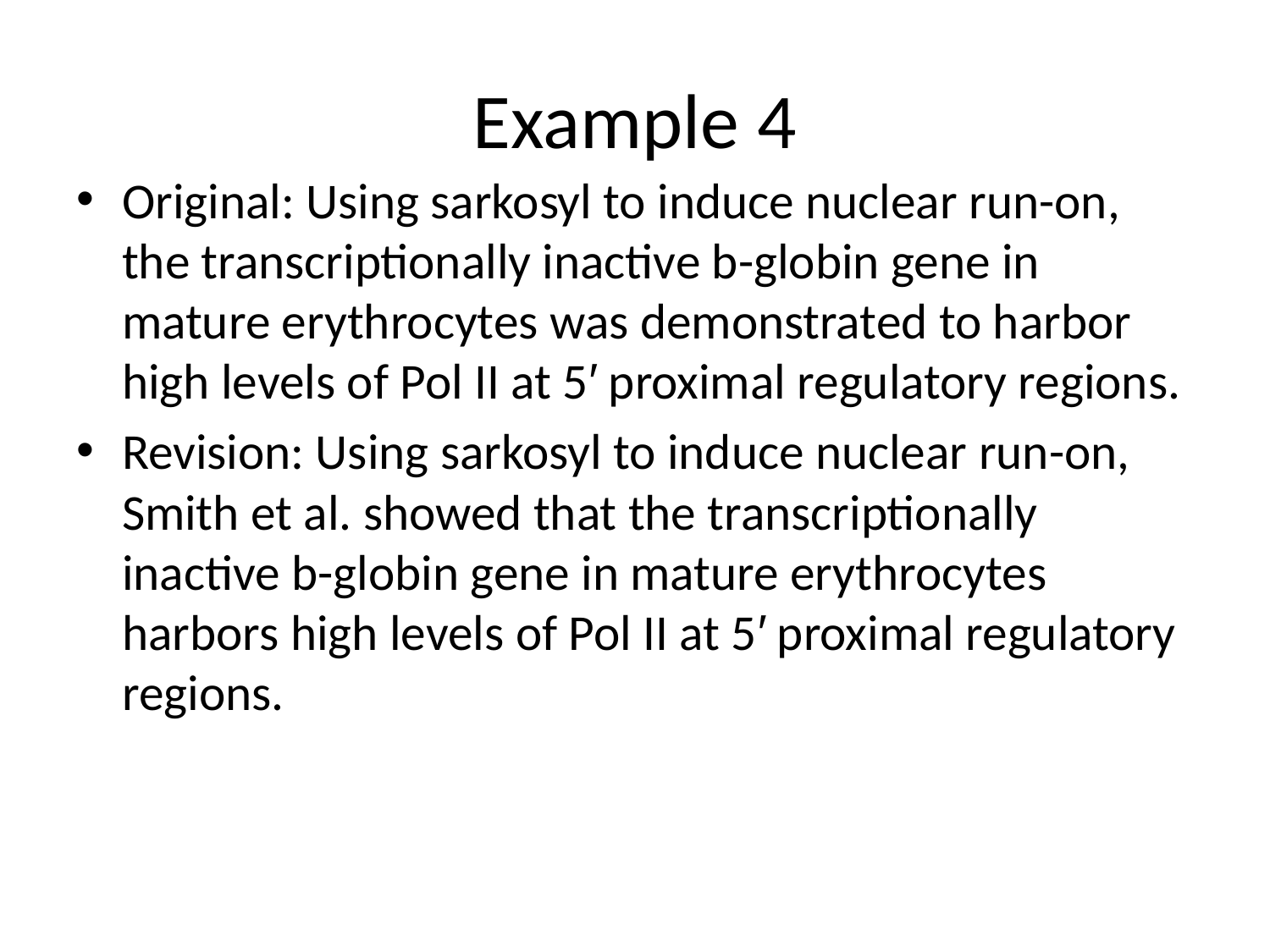

# Example 4
Original: Using sarkosyl to induce nuclear run-on, the transcriptionally inactive b-globin gene in mature erythrocytes was demonstrated to harbor high levels of Pol II at 5′ proximal regulatory regions.
Revision: Using sarkosyl to induce nuclear run-on, Smith et al. showed that the transcriptionally inactive b-globin gene in mature erythrocytes harbors high levels of Pol II at 5′ proximal regulatory regions.